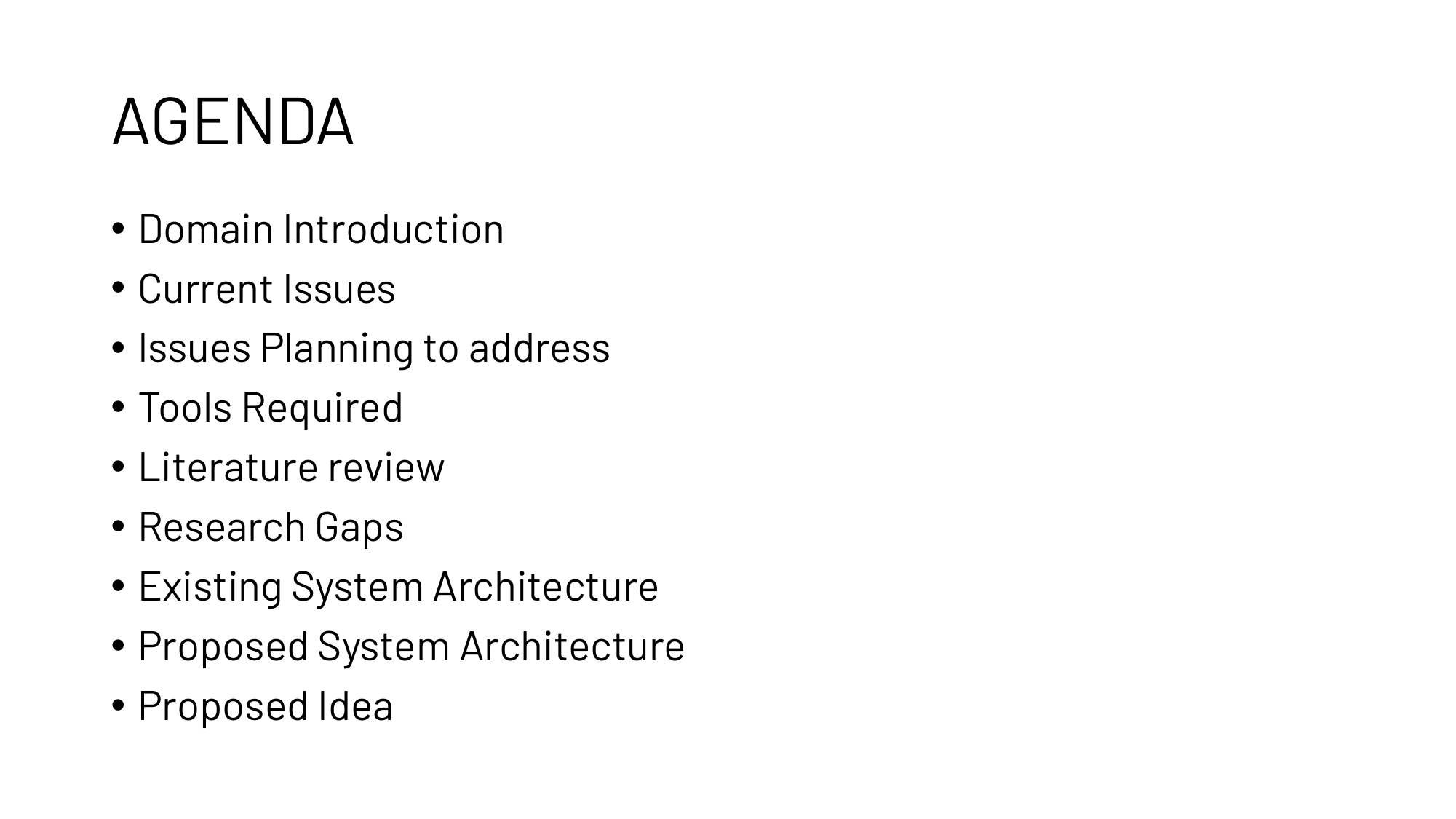

# AGENDA
Domain Introduction
Current Issues
Issues Planning to address
Tools Required
Literature review
Research Gaps
Existing System Architecture
Proposed System Architecture
Proposed Idea